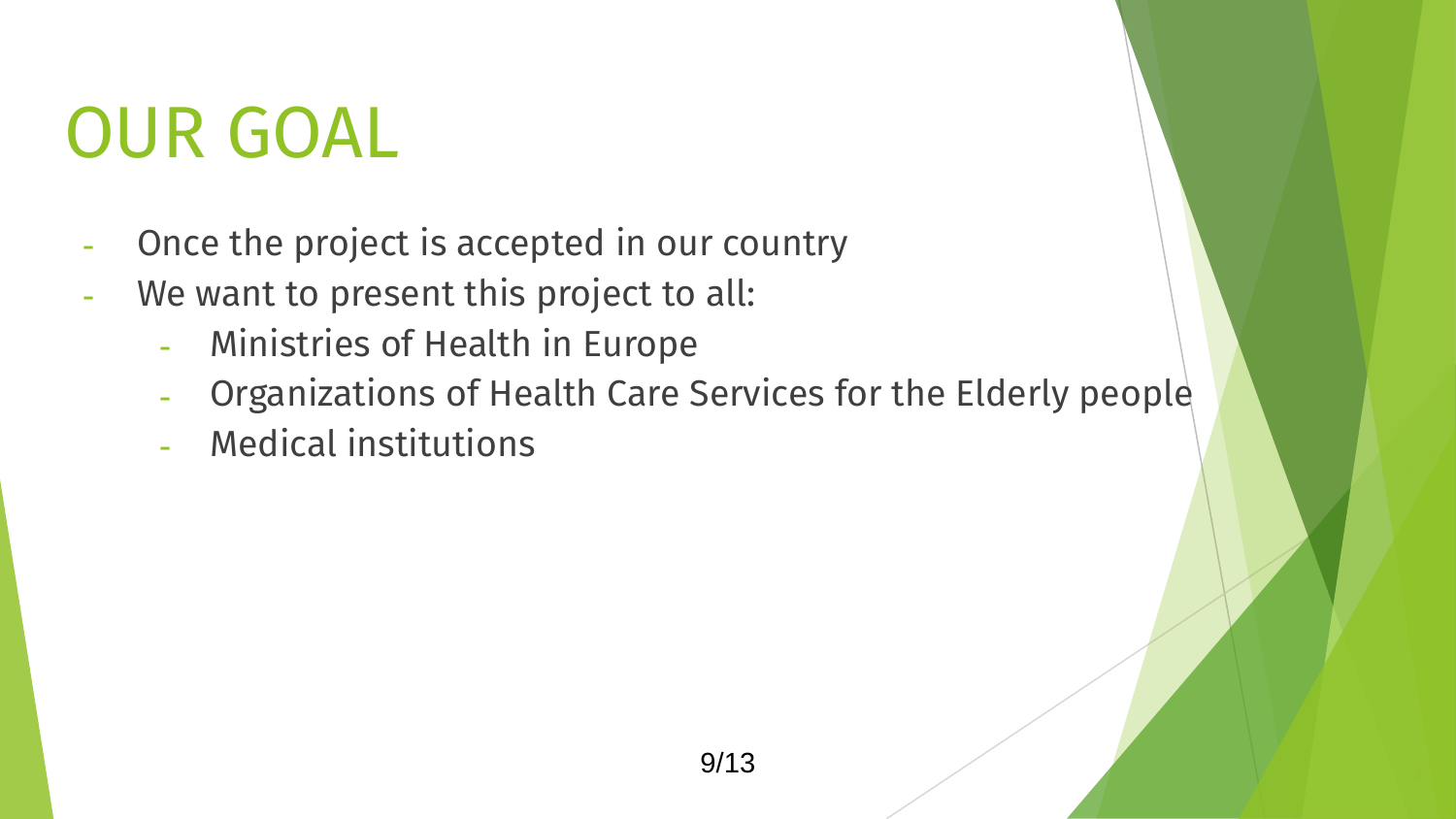

# OUR GOAL
Once the project is accepted in our country
We want to present this project to all:
Ministries of Health in Europe
Organizations of Health Care Services for the Elderly people
Medical institutions
9/13
9